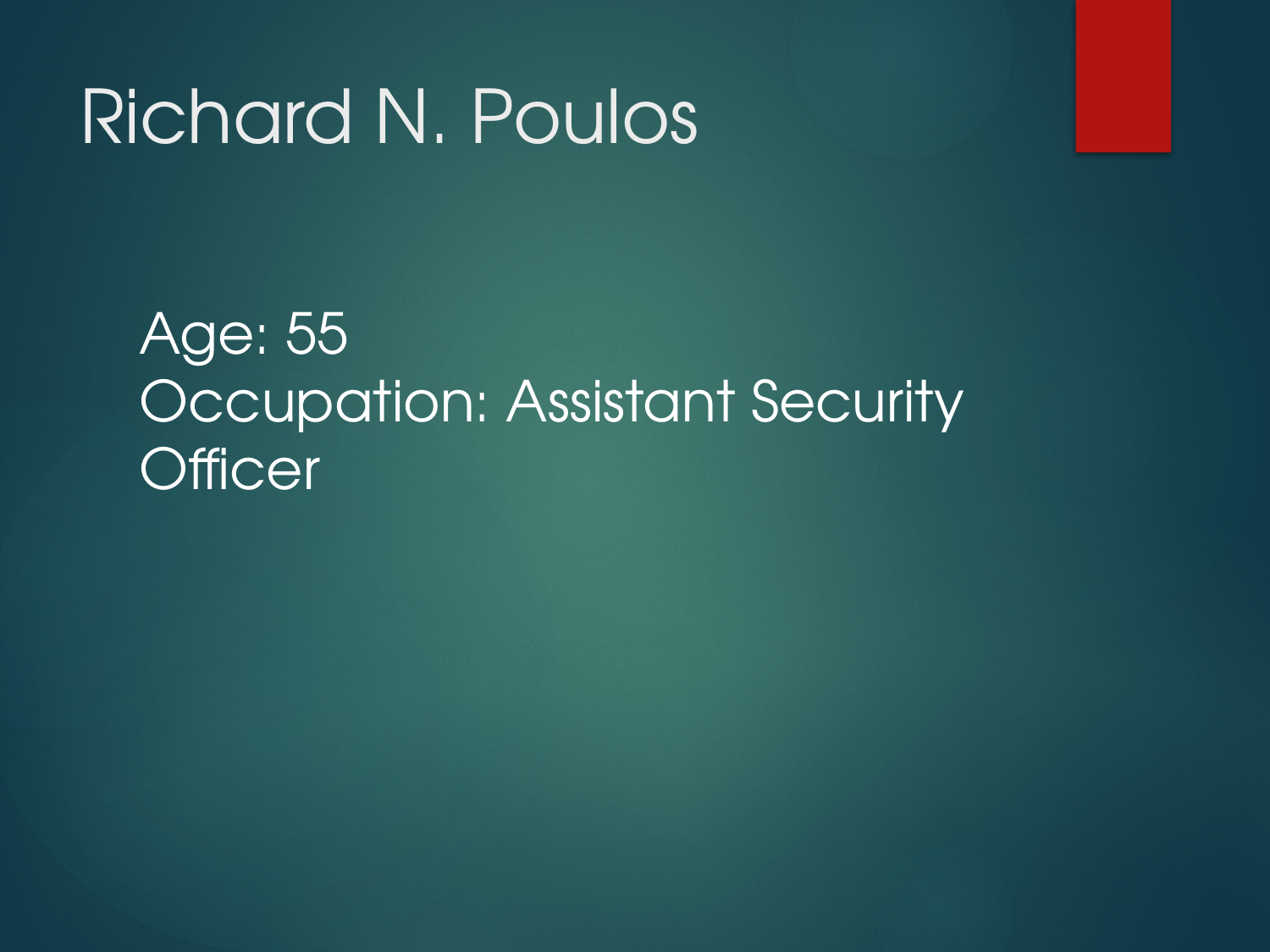

# Richard N. Poulos

Age: 55
Occupation: Assistant Security Officer